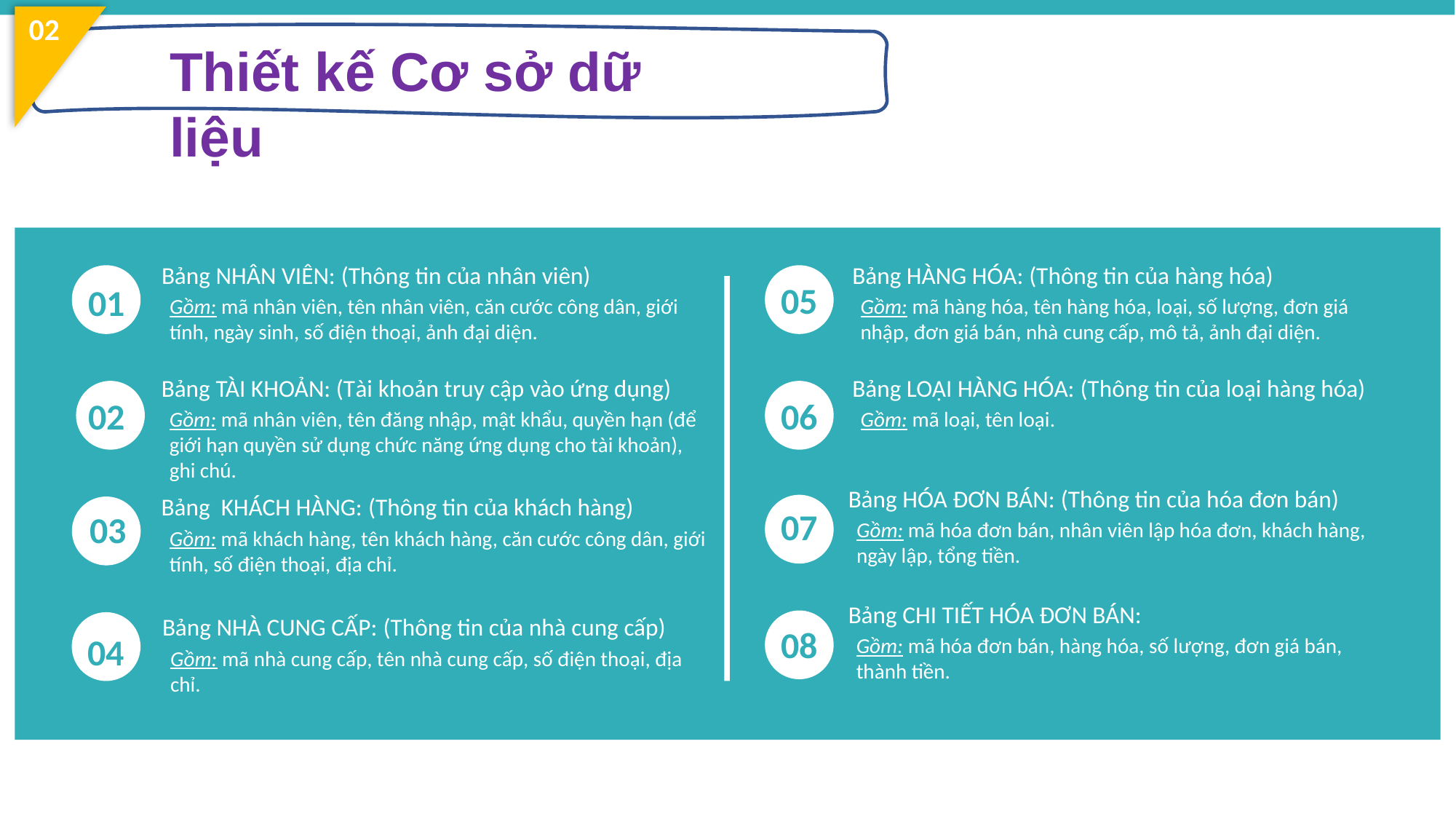

02

Thiết kế Cơ sở dữ liệu

Bảng NHÂN VIÊN: (Thông tin của nhân viên)
Gồm: mã nhân viên, tên nhân viên, căn cước công dân, giới tính, ngày sinh, số điện thoại, ảnh đại diện.
Bảng HÀNG HÓA: (Thông tin của hàng hóa)
Gồm: mã hàng hóa, tên hàng hóa, loại, số lượng, đơn giá nhập, đơn giá bán, nhà cung cấp, mô tả, ảnh đại diện.

05
01

Bảng TÀI KHOẢN: (Tài khoản truy cập vào ứng dụng)
Gồm: mã nhân viên, tên đăng nhập, mật khẩu, quyền hạn (để giới hạn quyền sử dụng chức năng ứng dụng cho tài khoản), ghi chú.
Bảng LOẠI HÀNG HÓA: (Thông tin của loại hàng hóa)
Gồm: mã loại, tên loại.

06
02
Bảng HÓA ĐƠN BÁN: (Thông tin của hóa đơn bán)
Gồm: mã hóa đơn bán, nhân viên lập hóa đơn, khách hàng, ngày lập, tổng tiền.
Bảng  KHÁCH HÀNG: (Thông tin của khách hàng)
Gồm: mã khách hàng, tên khách hàng, căn cước công dân, giới tính, số điện thoại, địa chỉ.

07
03
Bảng CHI TIẾT HÓA ĐƠN BÁN:
Gồm: mã hóa đơn bán, hàng hóa, số lượng, đơn giá bán, thành tiền.
Bảng NHÀ CUNG CẤP: (Thông tin của nhà cung cấp)
Gồm: mã nhà cung cấp, tên nhà cung cấp, số điện thoại, địa chỉ.

08
04